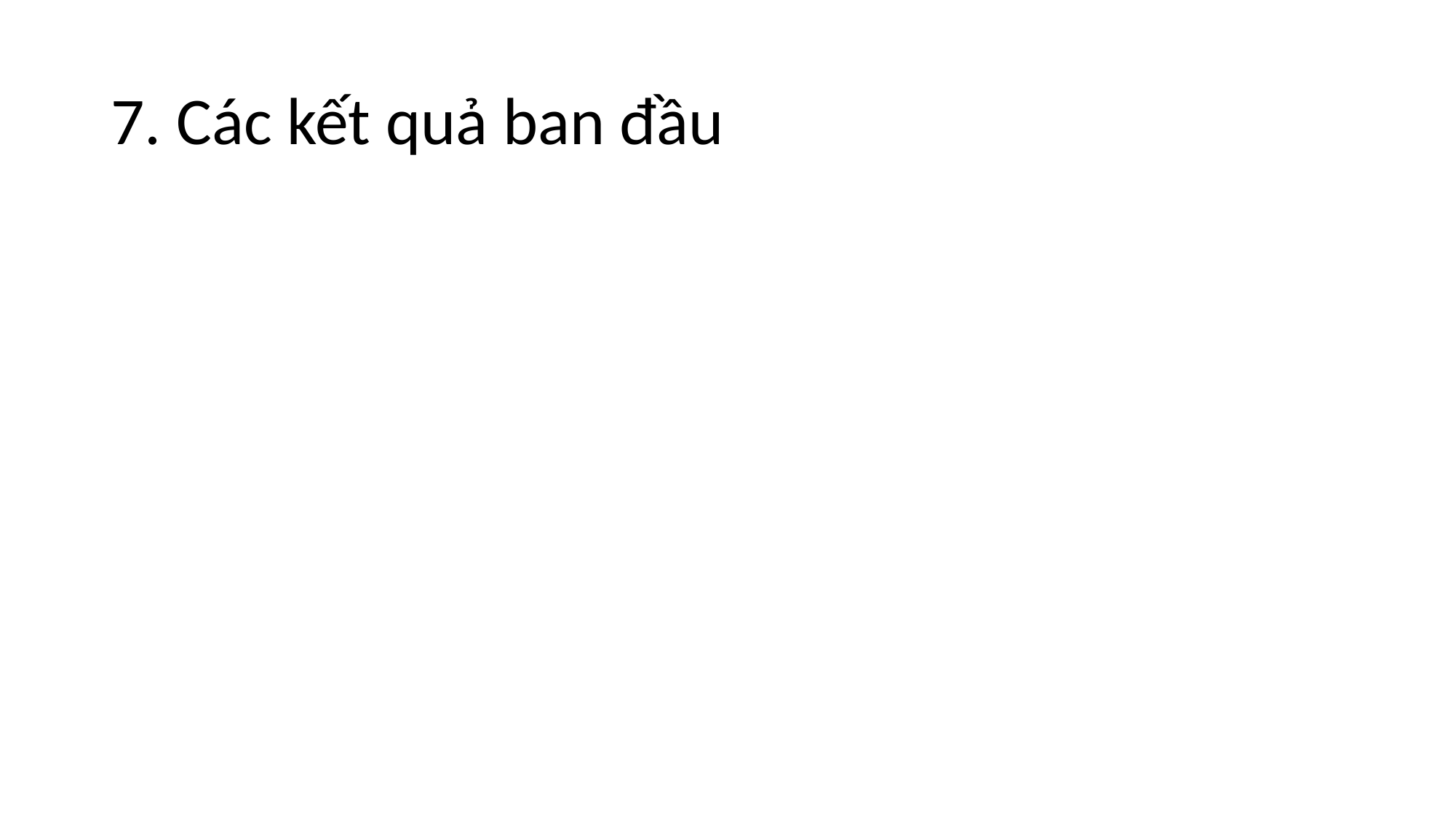

# 7. Các kết quả ban đầu